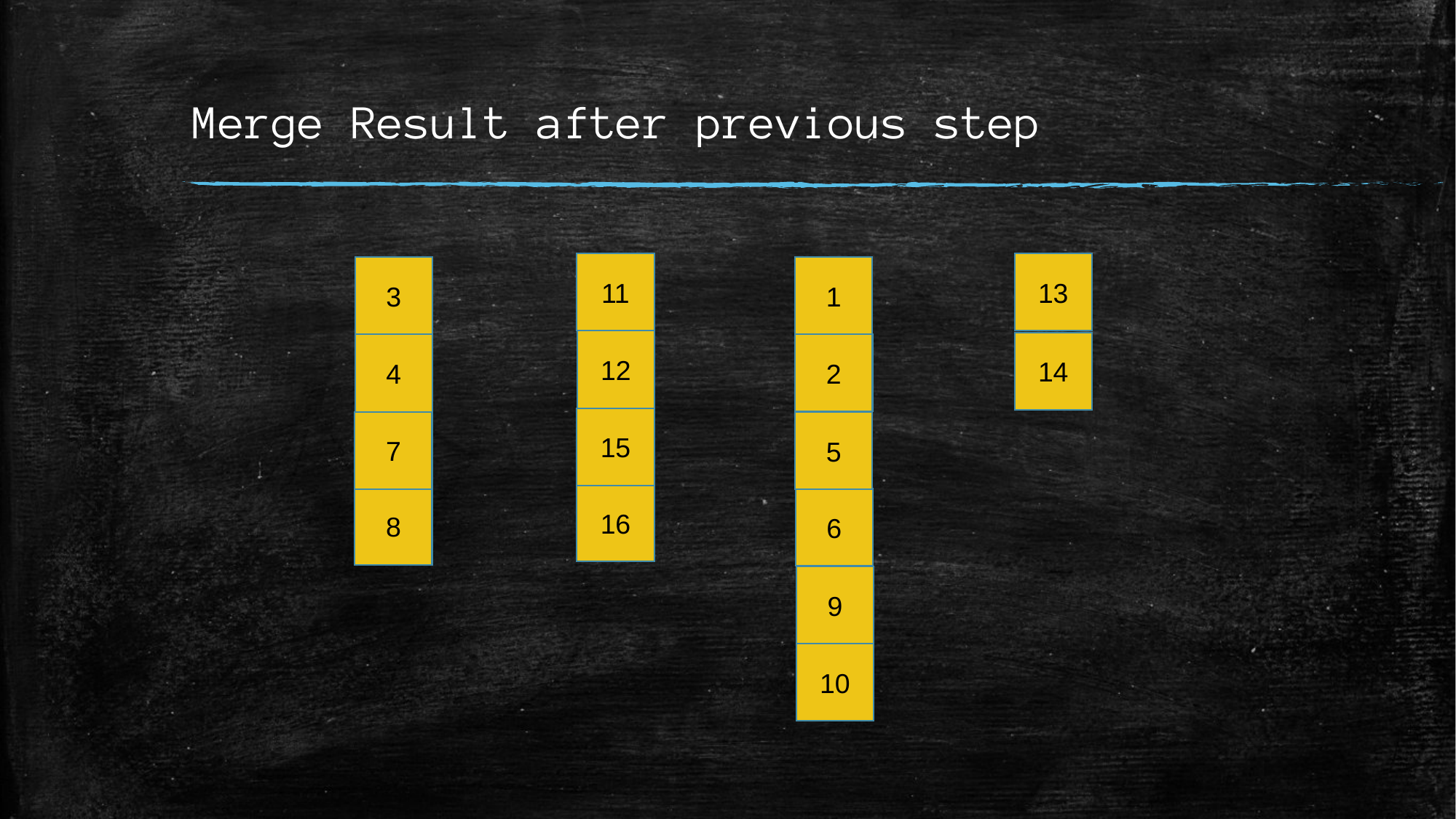

# Merge Result after previous step

11
13
3
1
12
14
2
4
15
7
5
16
8
6
9
10